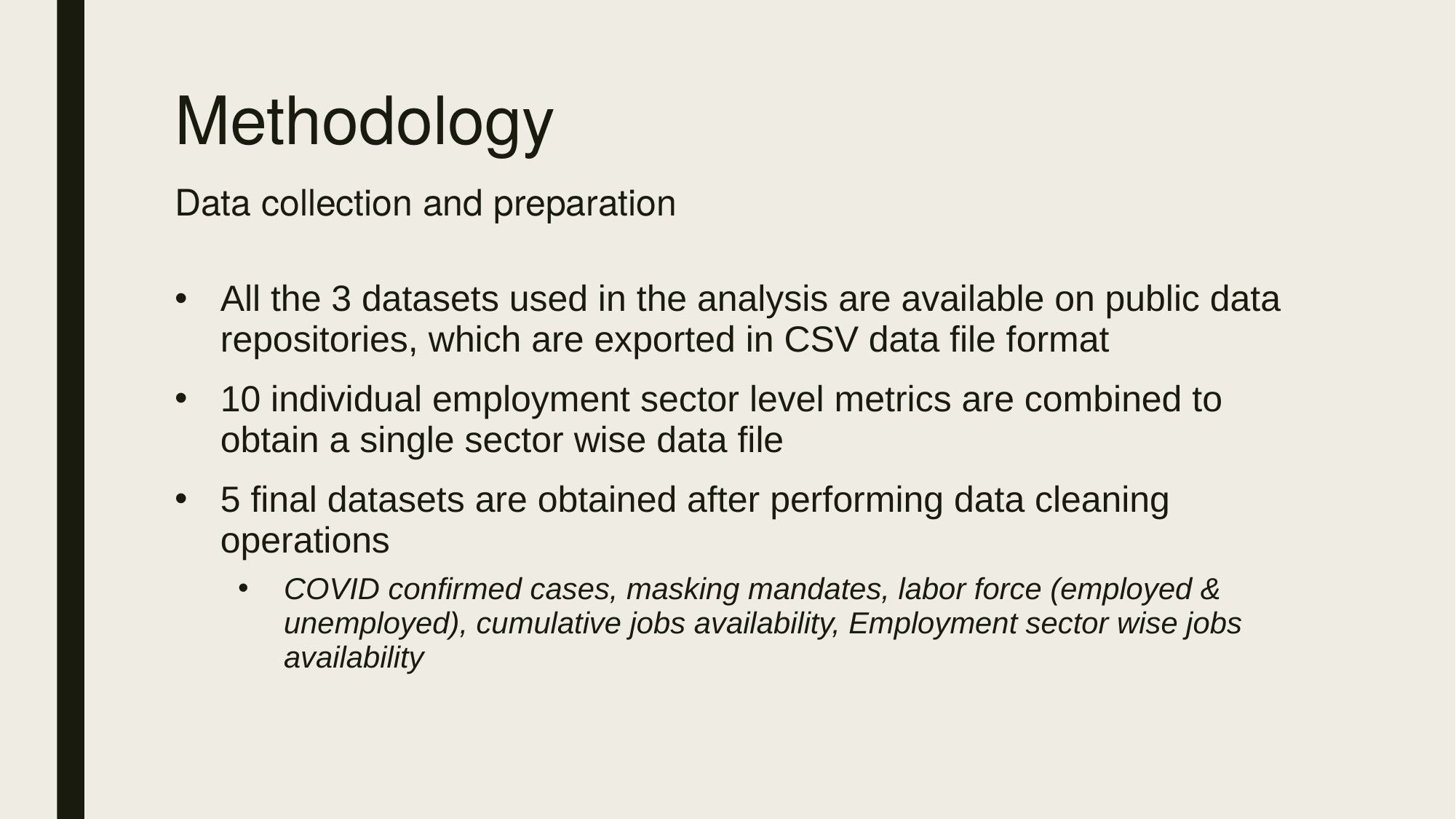

# Methodology Data collection and preparation
All the 3 datasets used in the analysis are available on public data repositories, which are exported in CSV data file format
10 individual employment sector level metrics are combined to obtain a single sector wise data file
5 final datasets are obtained after performing data cleaning operations
COVID confirmed cases, masking mandates, labor force (employed & unemployed), cumulative jobs availability, Employment sector wise jobs availability